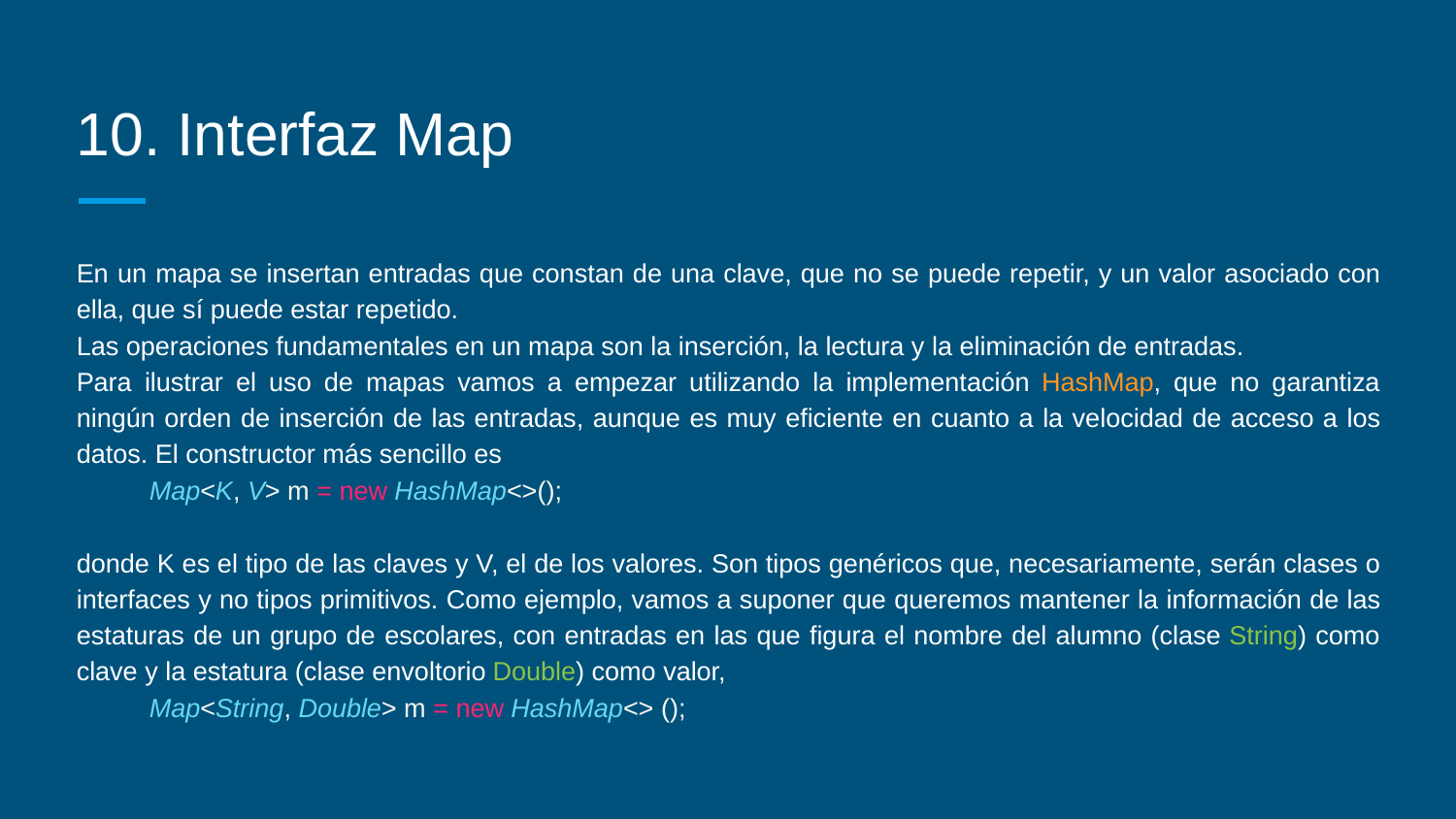

# 10. Interfaz Map
En un mapa se insertan entradas que constan de una clave, que no se puede repetir, y un valor asociado con ella, que sí puede estar repetido.
Las operaciones fundamentales en un mapa son la inserción, la lectura y la eliminación de entradas.
Para ilustrar el uso de mapas vamos a empezar utilizando la implementación HashMap, que no garantiza ningún orden de inserción de las entradas, aunque es muy eficiente en cuanto a la velocidad de acceso a los datos. El constructor más sencillo es
Map<K, V> m = new HashMap<>();

donde K es el tipo de las claves y V, el de los valores. Son tipos genéricos que, necesariamente, serán clases o interfaces y no tipos primitivos. Como ejemplo, vamos a suponer que queremos mantener la información de las estaturas de un grupo de escolares, con entradas en las que figura el nombre del alumno (clase String) como clave y la estatura (clase envoltorio Double) como valor,
Map<String, Double> m = new HashMap<> ();